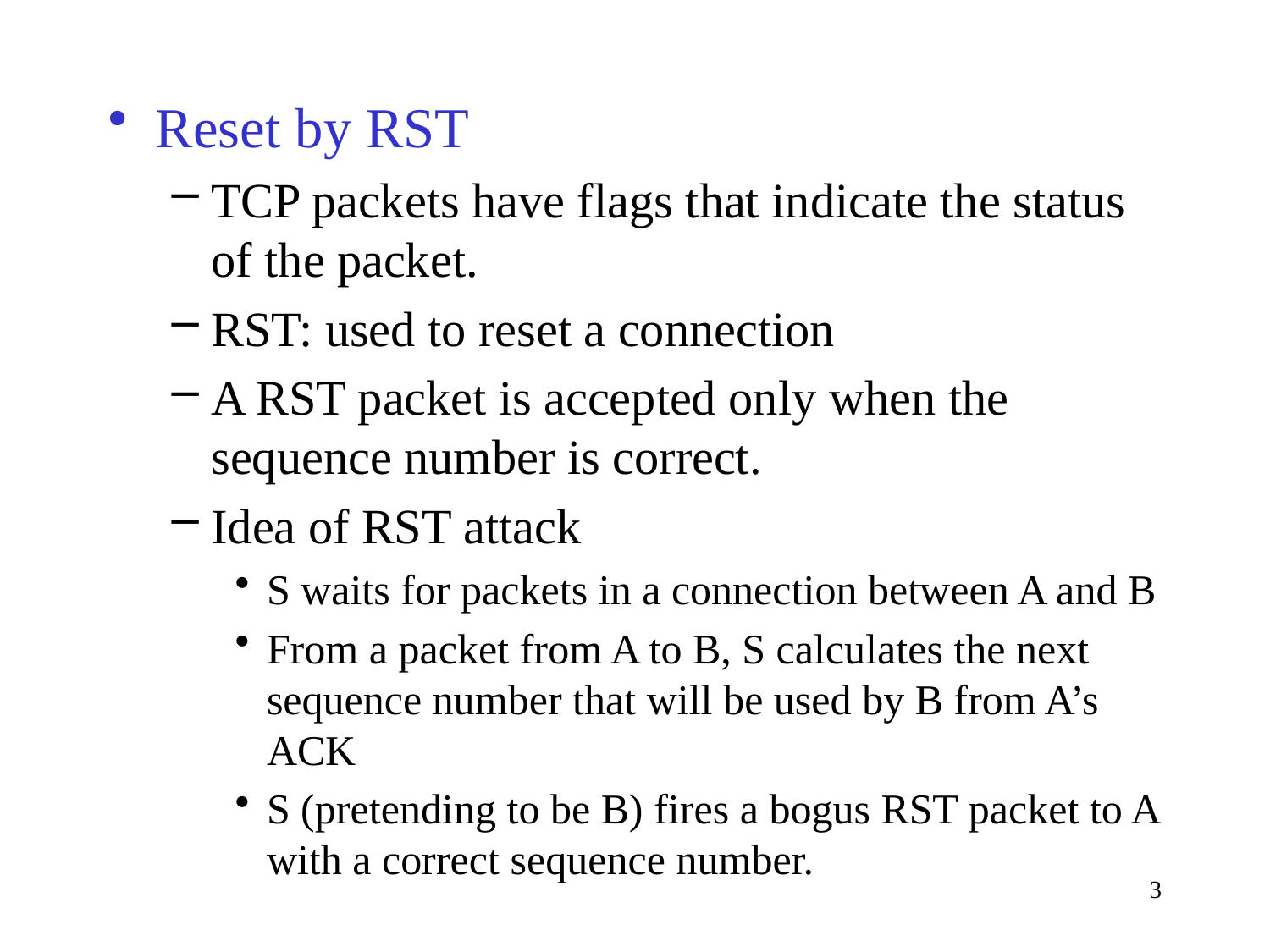

Reset by RST
TCP packets have flags that indicate the status of the packet.
RST: used to reset a connection
A RST packet is accepted only when the sequence number is correct.
Idea of RST attack
S waits for packets in a connection between A and B
From a packet from A to B, S calculates the next sequence number that will be used by B from A’s ACK
S (pretending to be B) fires a bogus RST packet to A with a correct sequence number.
3